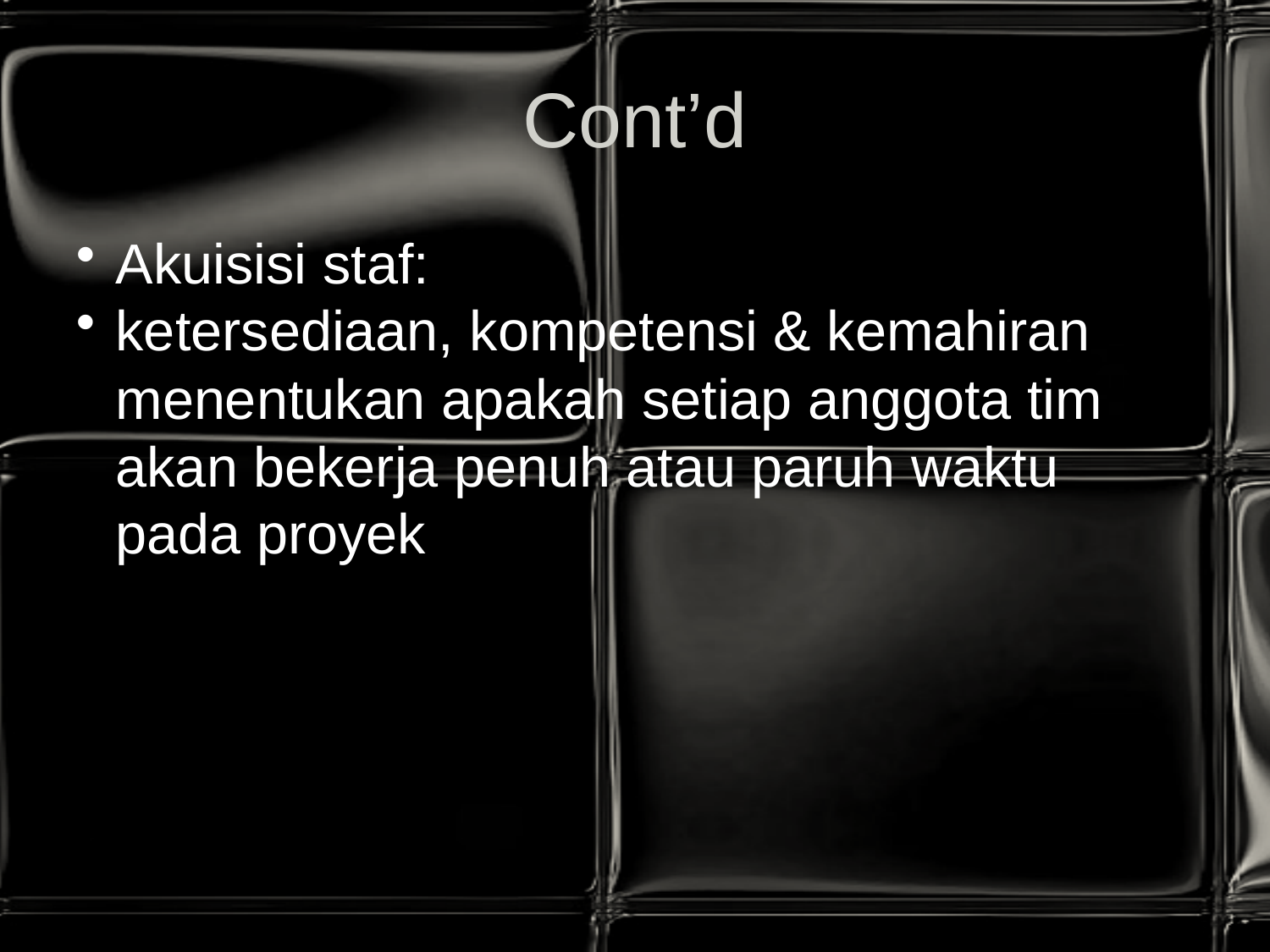

# Cont’d
Akuisisi staf:
ketersediaan, kompetensi & kemahiran menentukan apakah setiap anggota tim akan bekerja penuh atau paruh waktu pada proyek